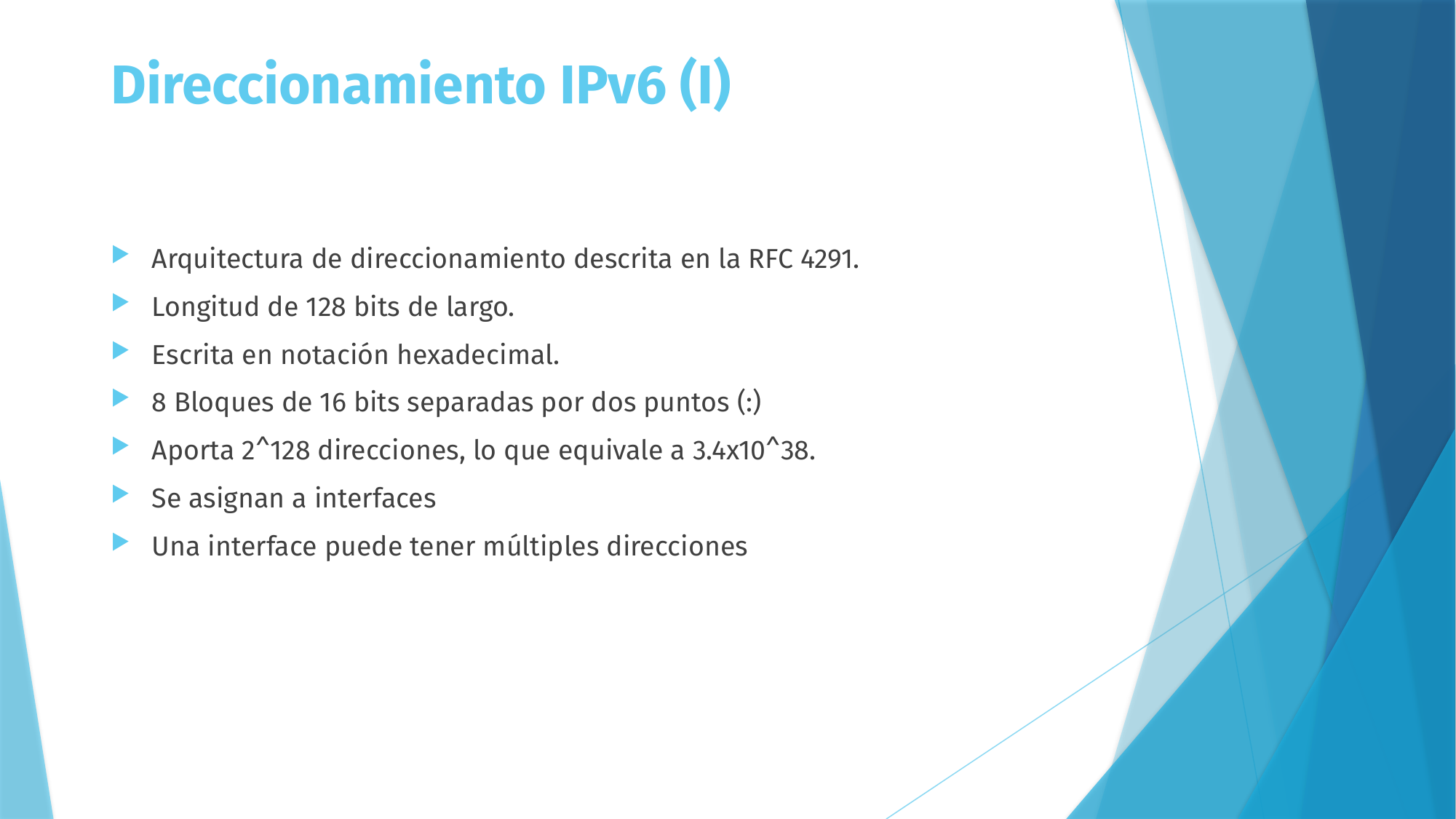

# Direccionamiento IPv6 (I)
Arquitectura de direccionamiento descrita en la RFC 4291.
Longitud de 128 bits de largo.
Escrita en notación hexadecimal.
8 Bloques de 16 bits separadas por dos puntos (:)
Aporta 2^128 direcciones, lo que equivale a 3.4x10^38.
Se asignan a interfaces
Una interface puede tener múltiples direcciones